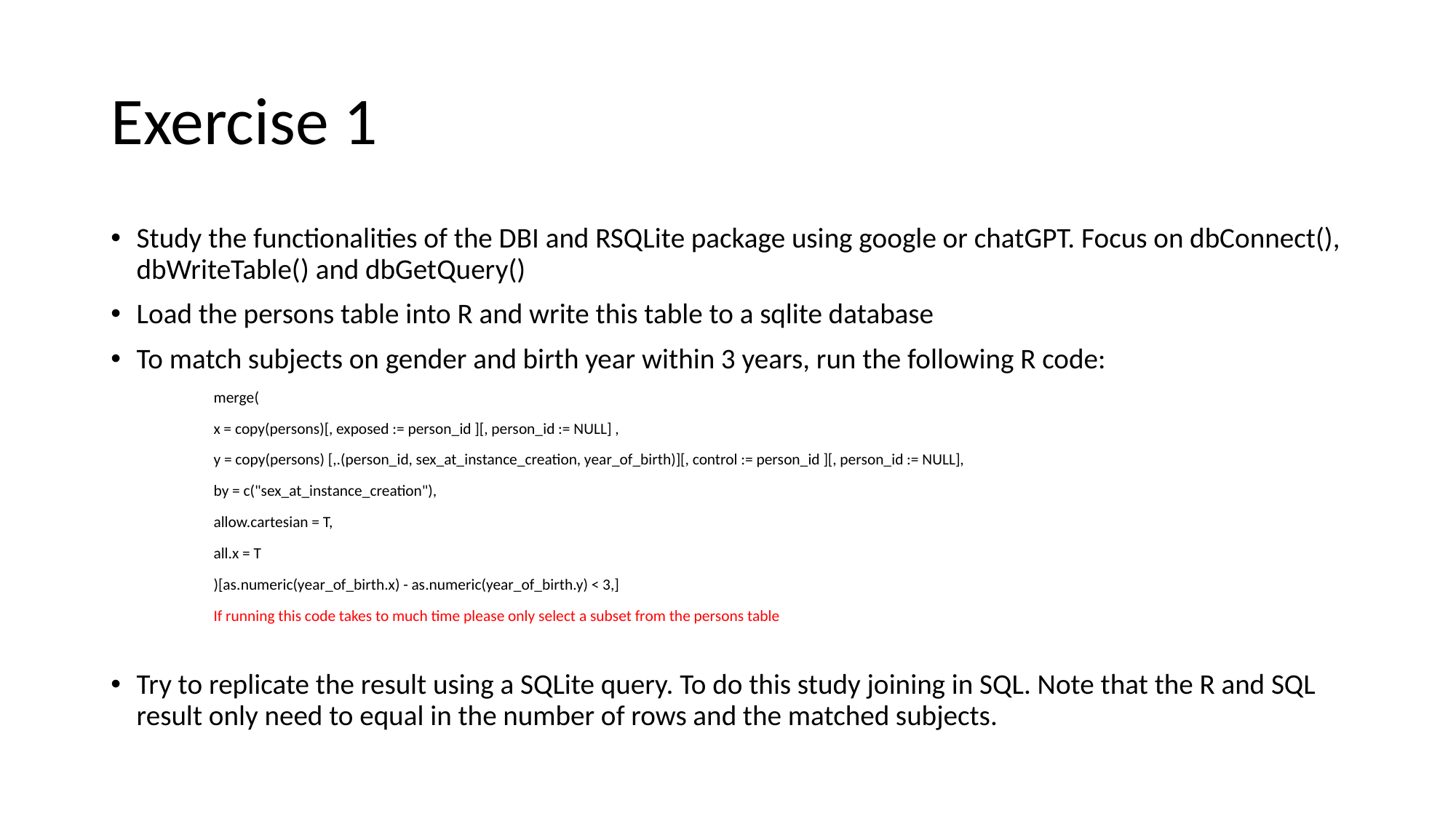

# Exercise 1
Study the functionalities of the DBI and RSQLite package using google or chatGPT. Focus on dbConnect(), dbWriteTable() and dbGetQuery()
Load the persons table into R and write this table to a sqlite database
To match subjects on gender and birth year within 3 years, run the following R code:
	merge(
		x = copy(persons)[, exposed := person_id ][, person_id := NULL] ,
		y = copy(persons) [,.(person_id, sex_at_instance_creation, year_of_birth)][, control := person_id ][, person_id := NULL],
		by = c("sex_at_instance_creation"),
		allow.cartesian = T,
		all.x = T
		)[as.numeric(year_of_birth.x) - as.numeric(year_of_birth.y) < 3,]
	If running this code takes to much time please only select a subset from the persons table

Try to replicate the result using a SQLite query. To do this study joining in SQL. Note that the R and SQL result only need to equal in the number of rows and the matched subjects.